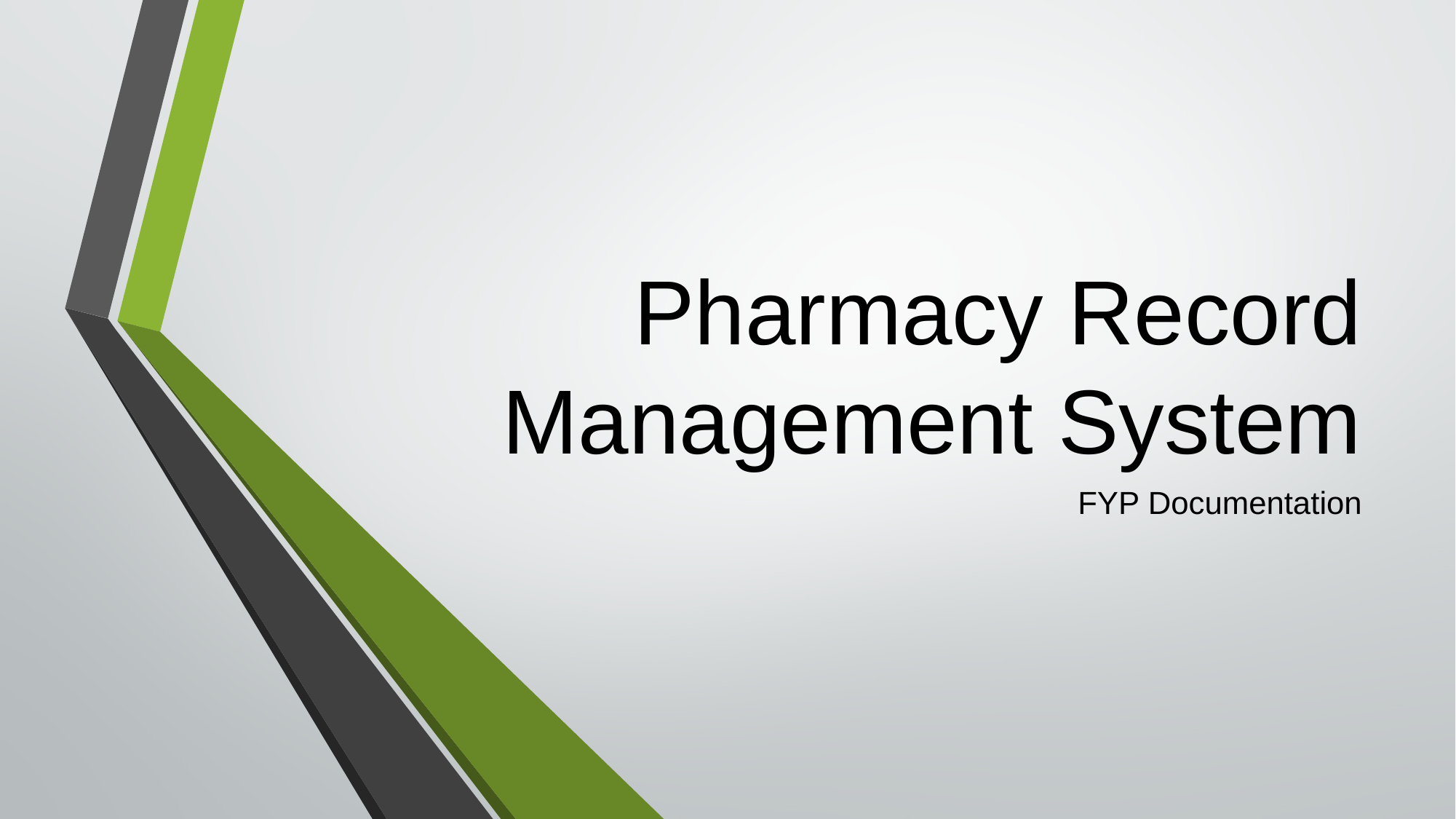

# Pharmacy Record Management System
FYP Documentation